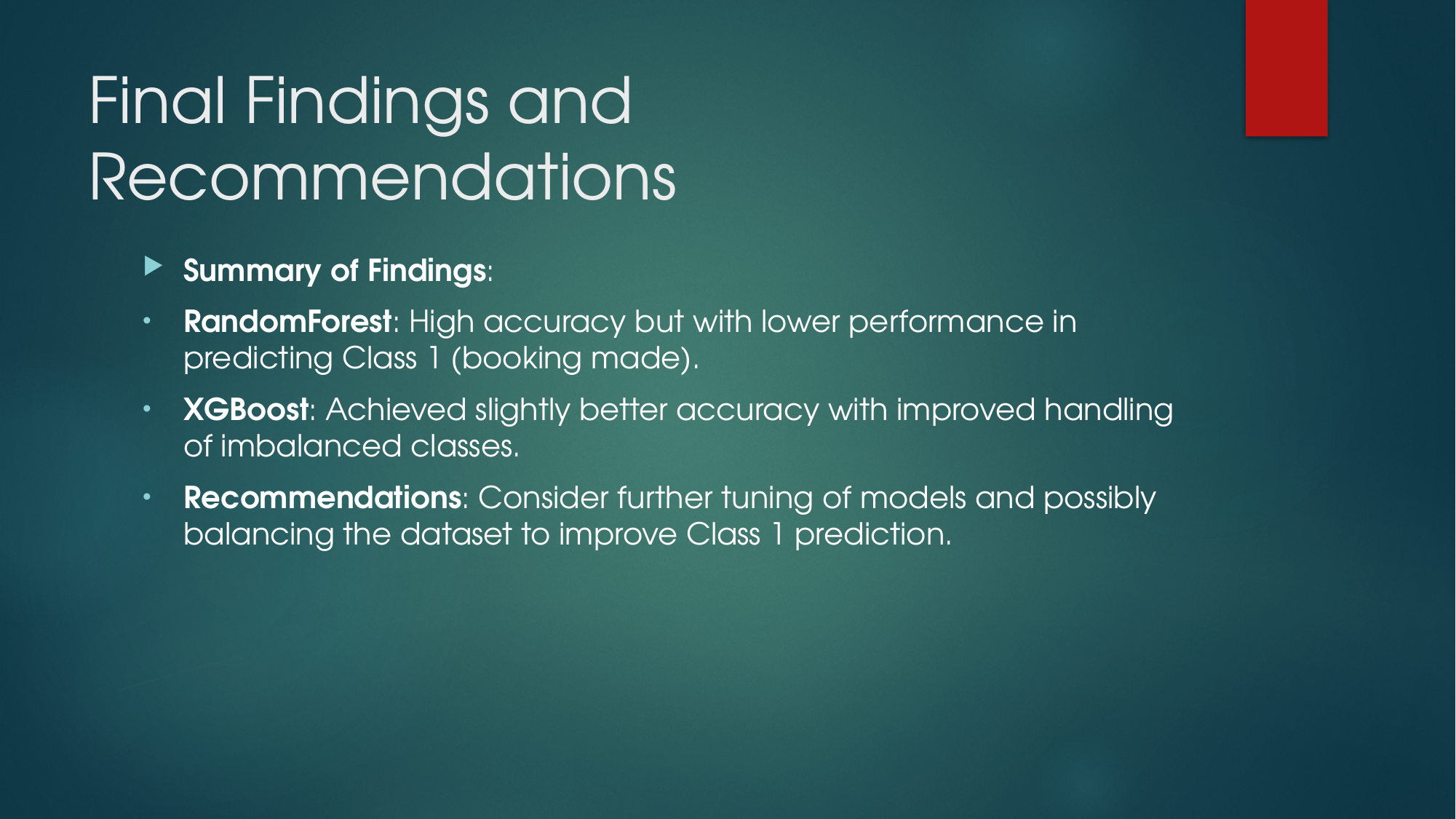

# Final Findings and Recommendations
Summary of Findings:
RandomForest: High accuracy but with lower performance in predicting Class 1 (booking made).
XGBoost: Achieved slightly better accuracy with improved handling of imbalanced classes.
Recommendations: Consider further tuning of models and possibly balancing the dataset to improve Class 1 prediction.